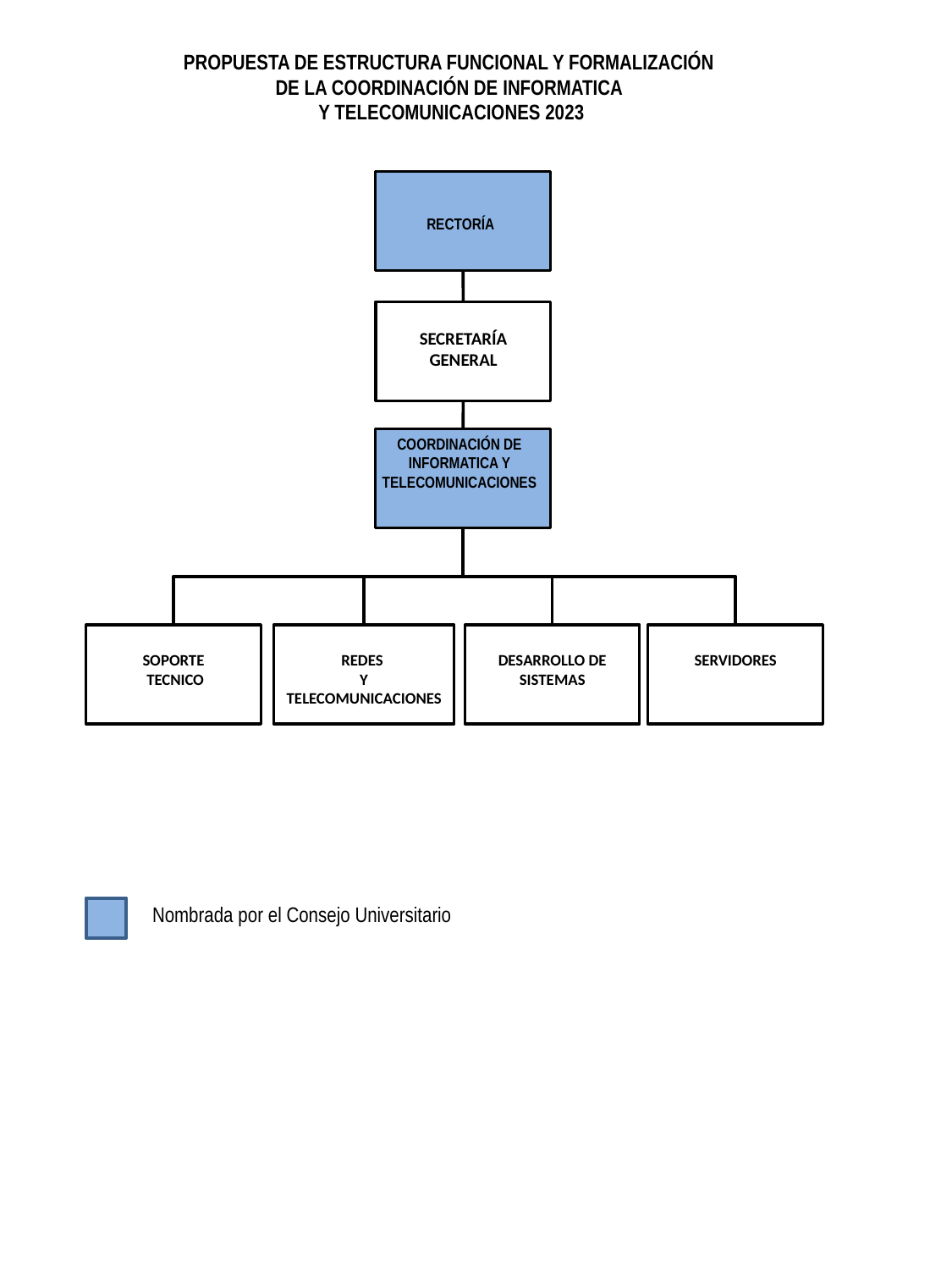

PROPUESTA DE ESTRUCTURA FUNCIONAL Y FORMALIZACIÓN
DE LA COORDINACIÓN DE INFORMATICA
Y TELECOMUNICACIONES 2023

RECTORÍA

SECRETARÍA GENERAL
COORDINACIÓN DE INFORMATICA Y TELECOMUNICACIONES

SOPORTE
 TECNICO

REDES
Y TELECOMUNICACIONES

DESARROLLO DE SISTEMAS

SERVIDORES
Nombrada por el Consejo Universitario